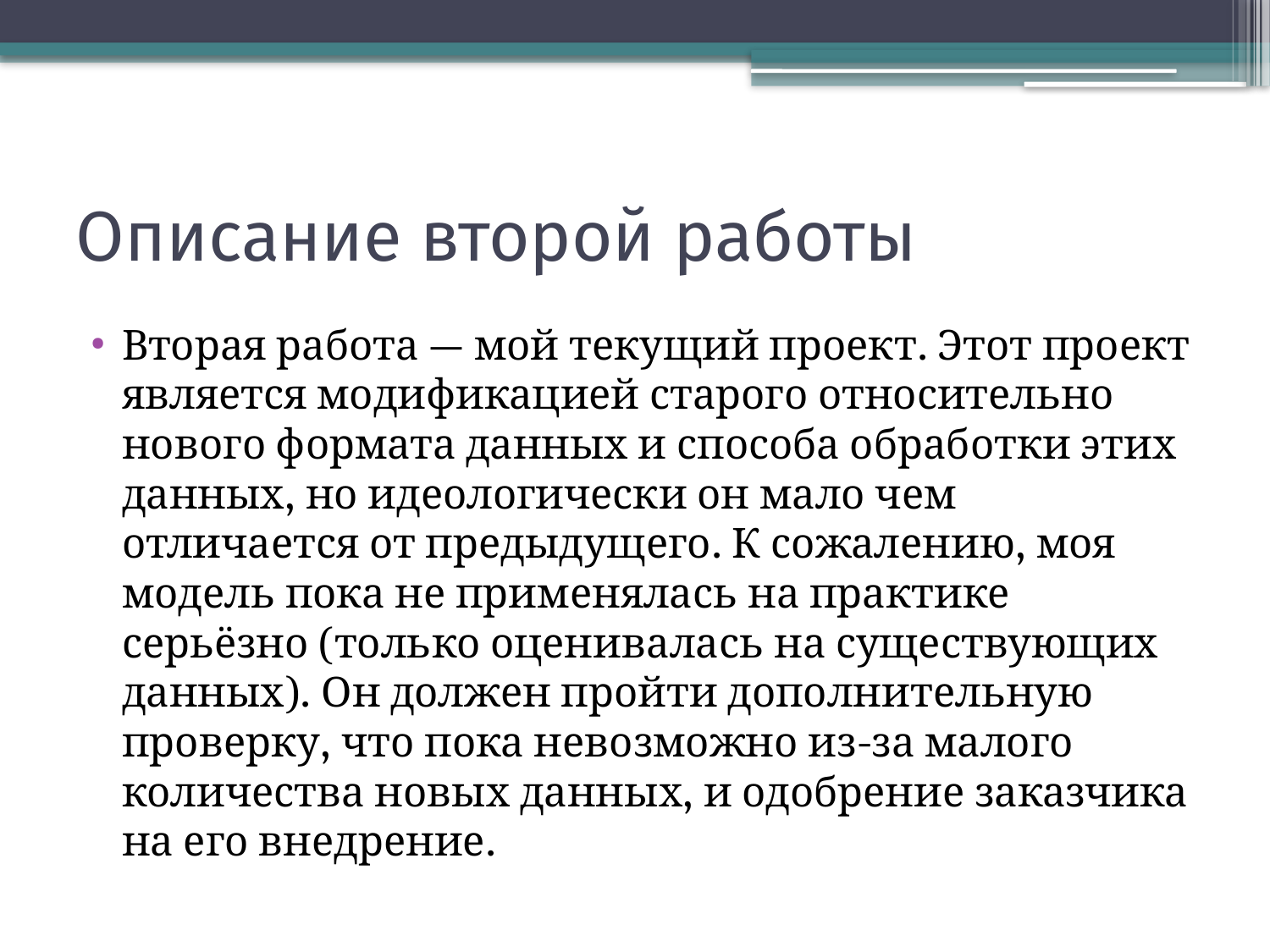

# Описание второй работы
Вторая работа — мой текущий проект. Этот проект является модификацией старого относительно нового формата данных и способа обработки этих данных, но идеологически он мало чем отличается от предыдущего. К сожалению, моя модель пока не применялась на практике серьёзно (только оценивалась на существующих данных). Он должен пройти дополнительную проверку, что пока невозможно из-за малого количества новых данных, и одобрение заказчика на его внедрение.